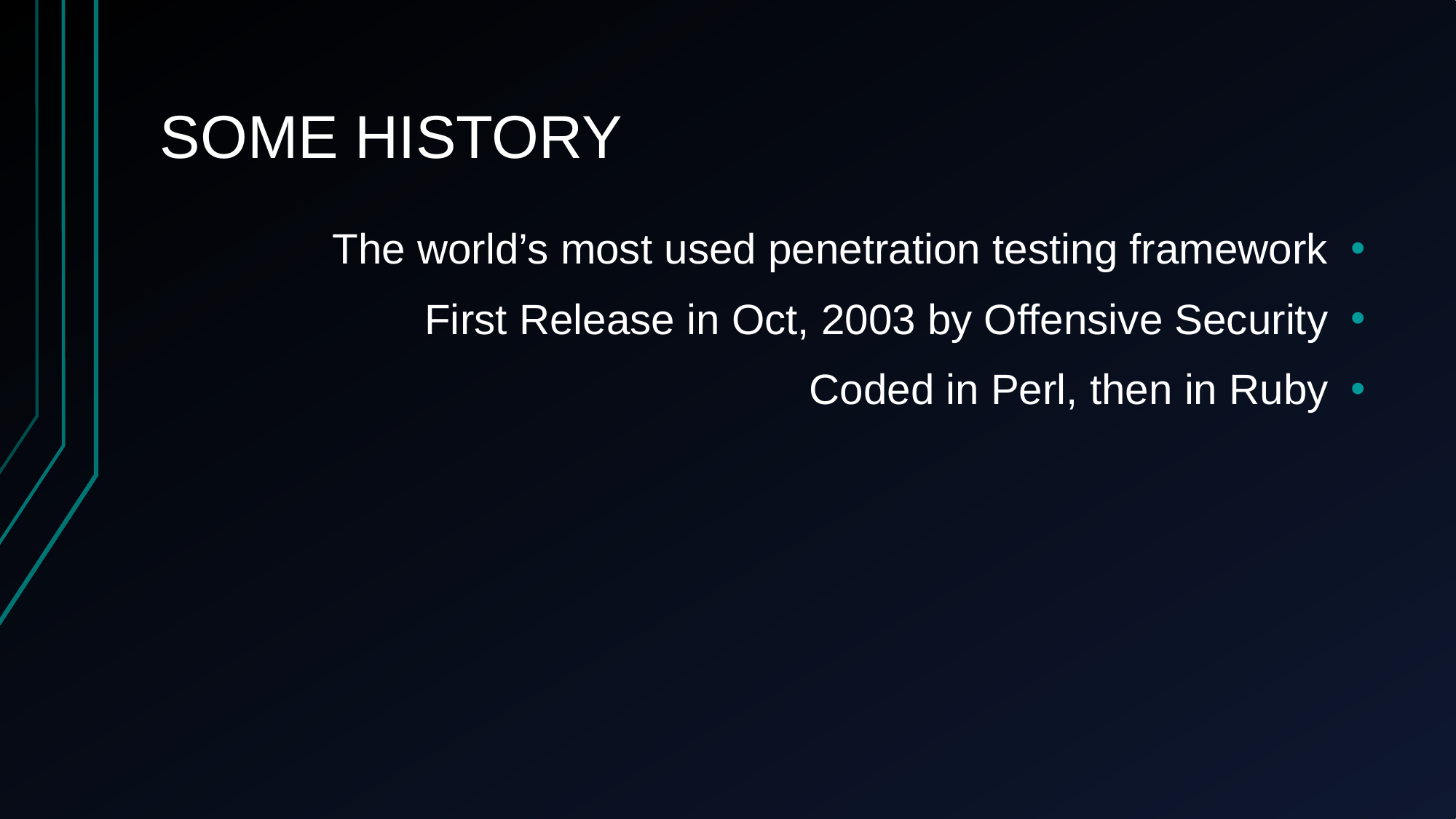

# SOME HISTORY
The world’s most used penetration testing framework
First Release in Oct, 2003 by Offensive Security
Coded in Perl, then in Ruby